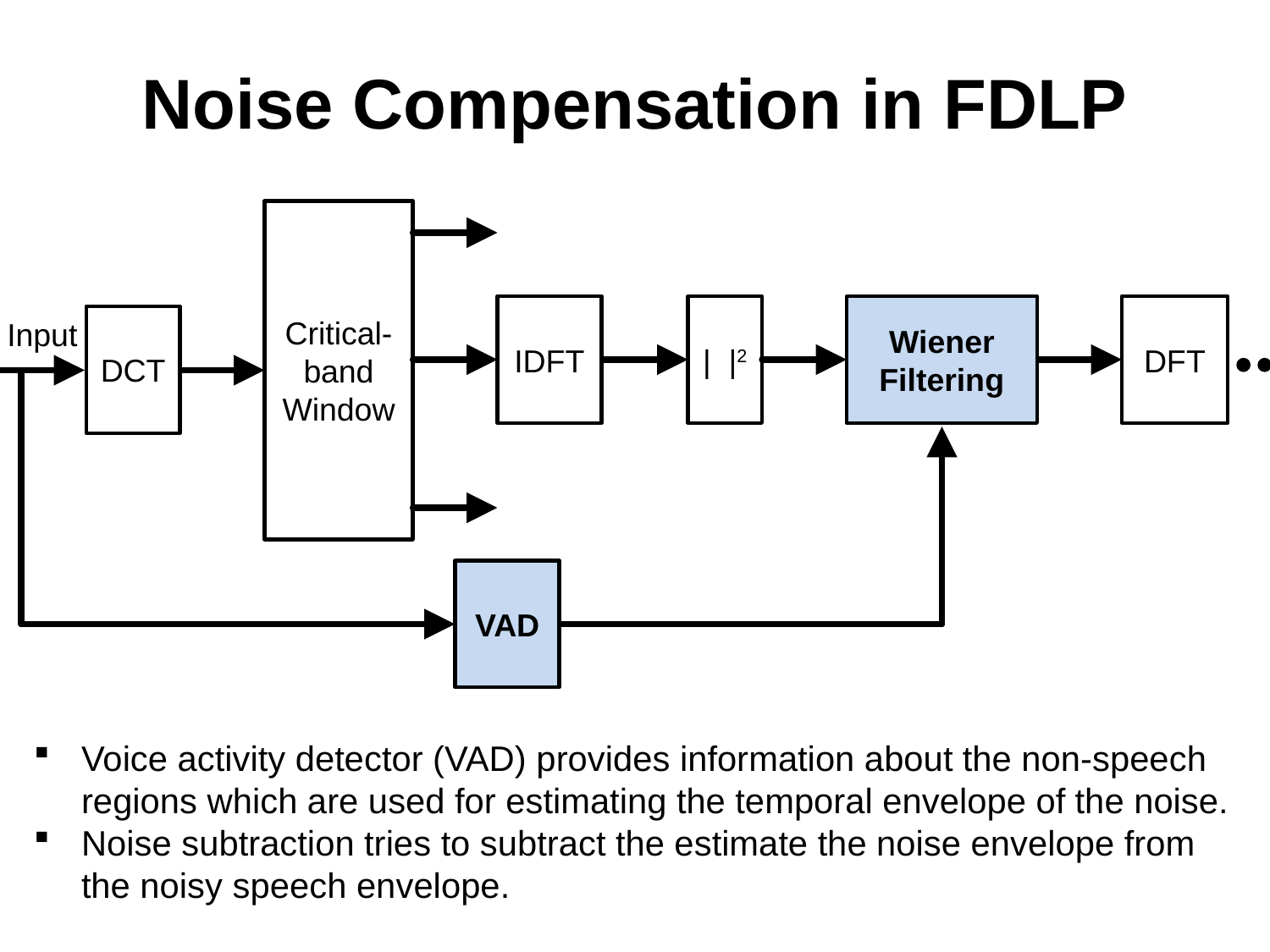

# Noise Compensation in FDLP
Critical-band
Window
IDFT
|  |2
Wiener
Filtering
DFT
DCT
Input

VAD
Voice activity detector (VAD) provides information about the non-speech regions which are used for estimating the temporal envelope of the noise.
Noise subtraction tries to subtract the estimate the noise envelope from the noisy speech envelope.